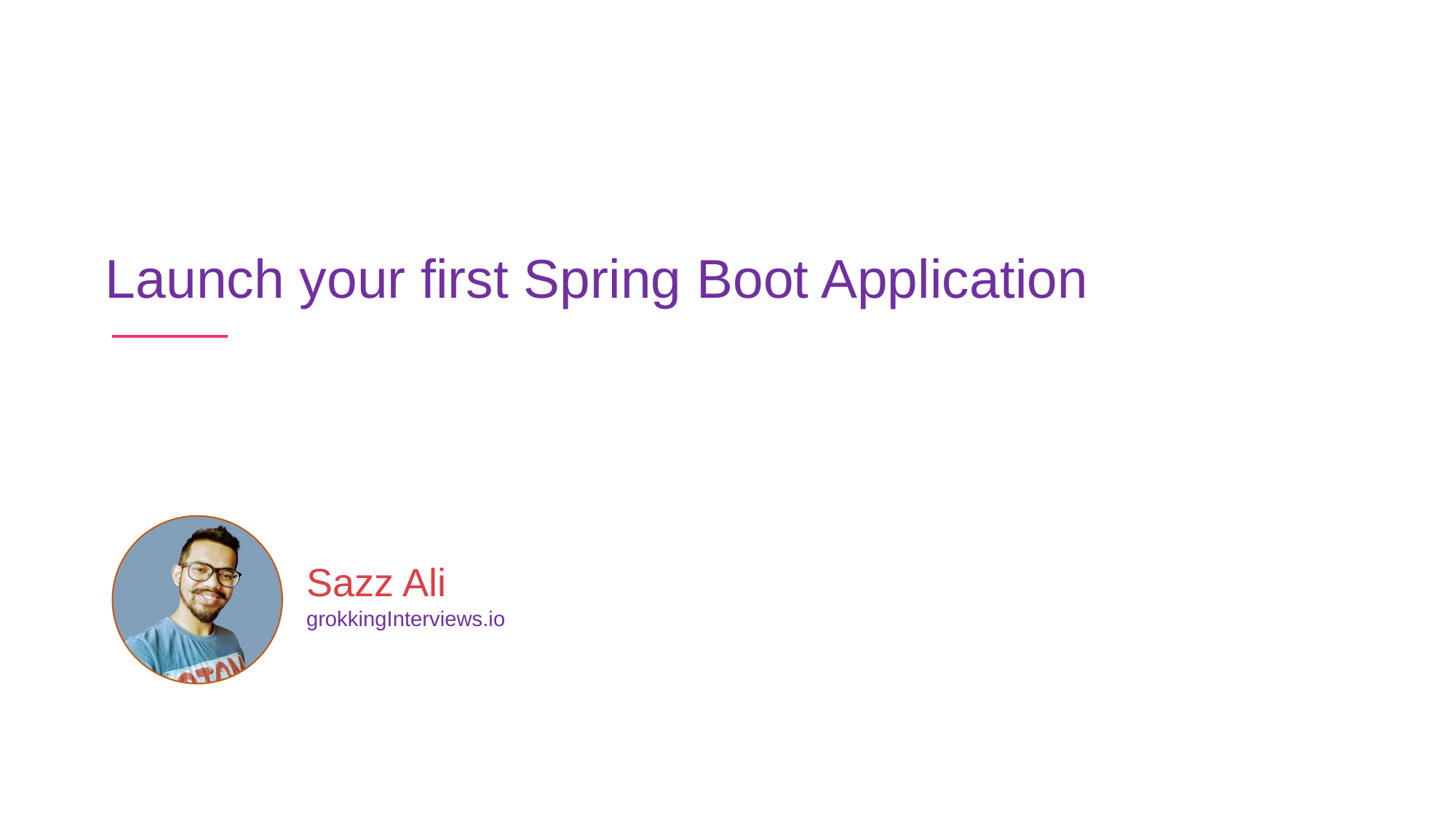

Launch your first Spring Boot Application

Sazz Ali
grokkingInterviews.io